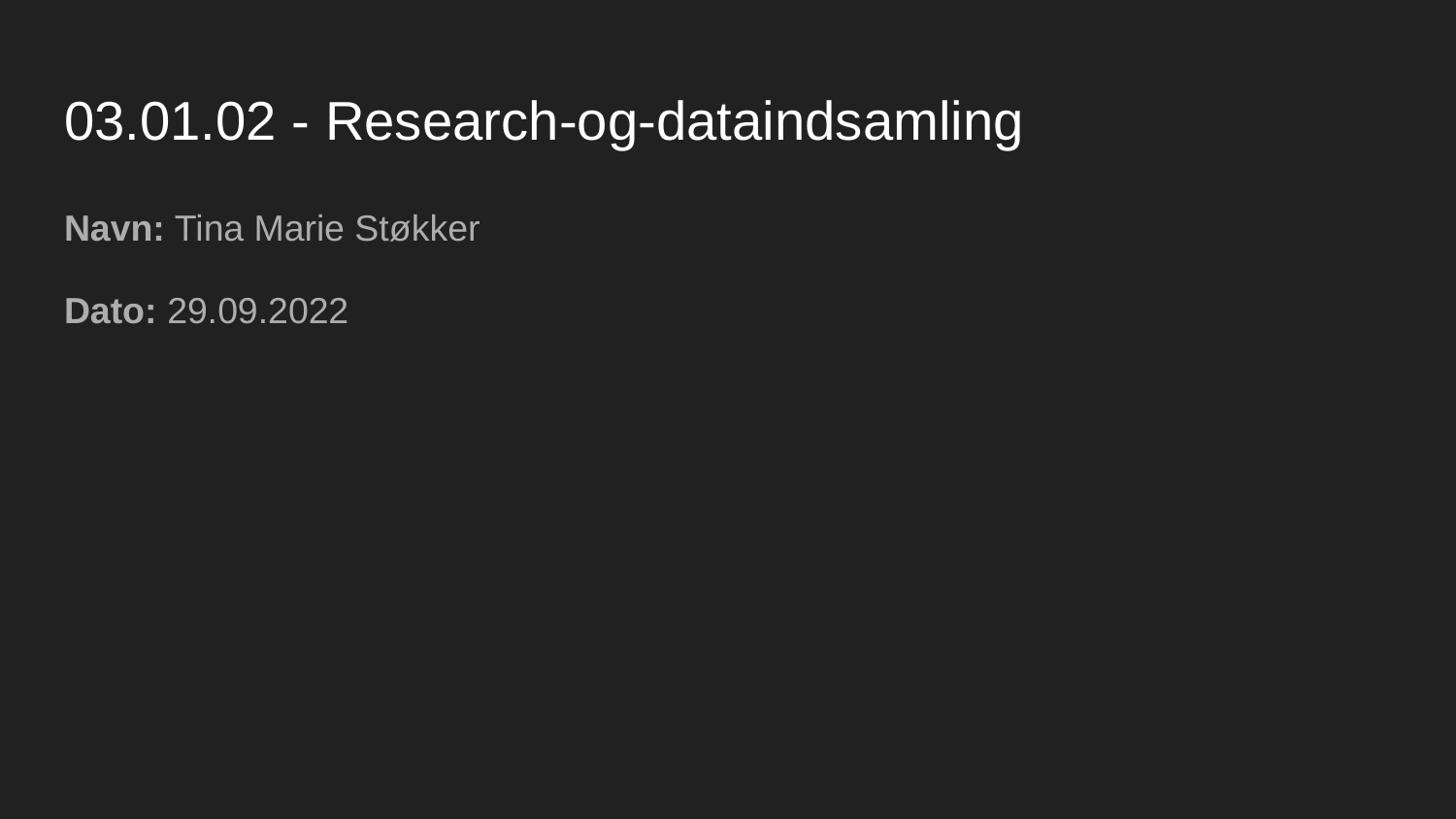

# 03.01.02 - Research-og-dataindsamling
Navn: Tina Marie Støkker
Dato: 29.09.2022